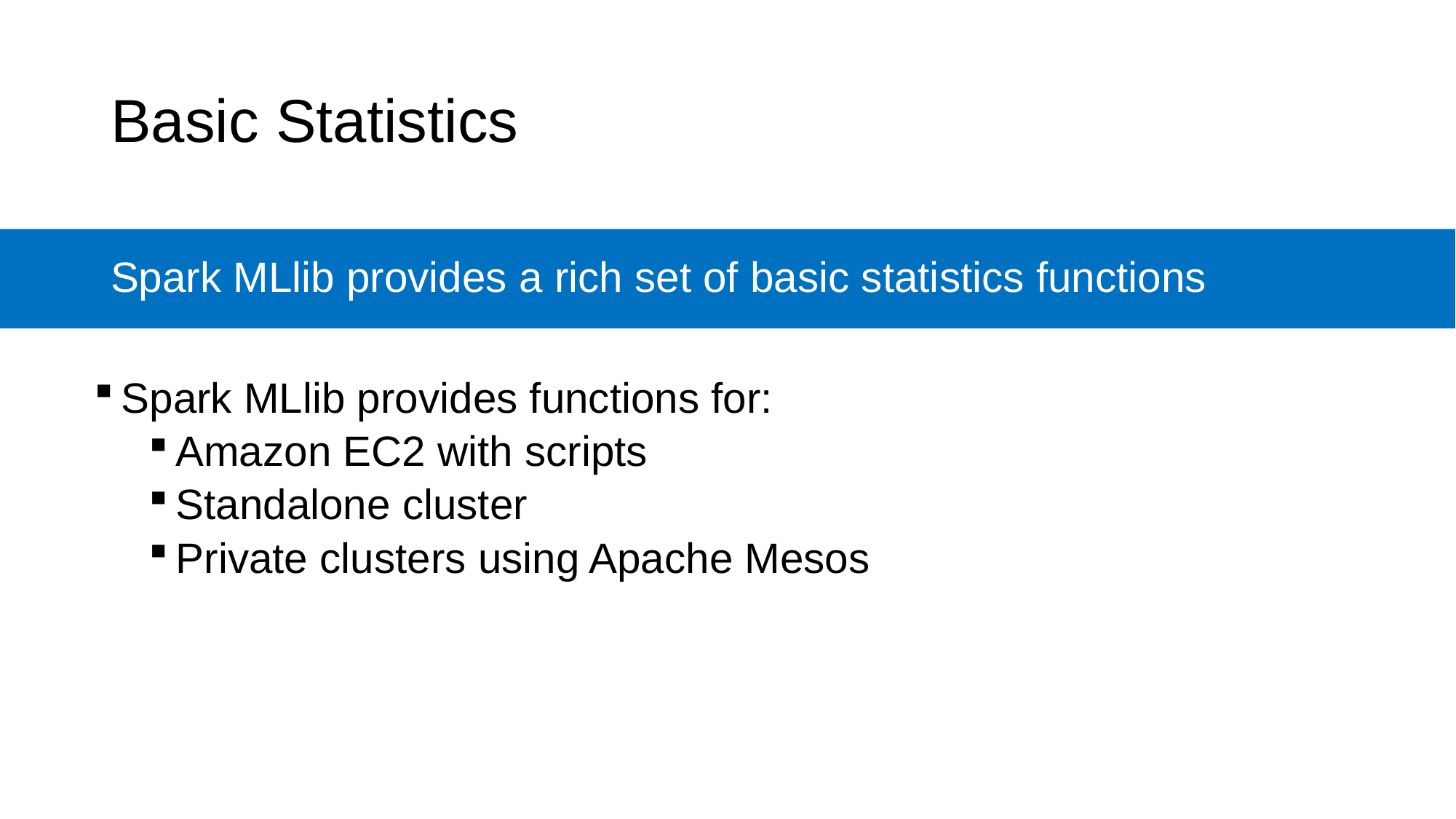

# Basic Statistics

Spark MLlib provides a rich set of basic statistics functions
Spark MLlib provides functions for:
Amazon EC2 with scripts
Standalone cluster
Private clusters using Apache Mesos